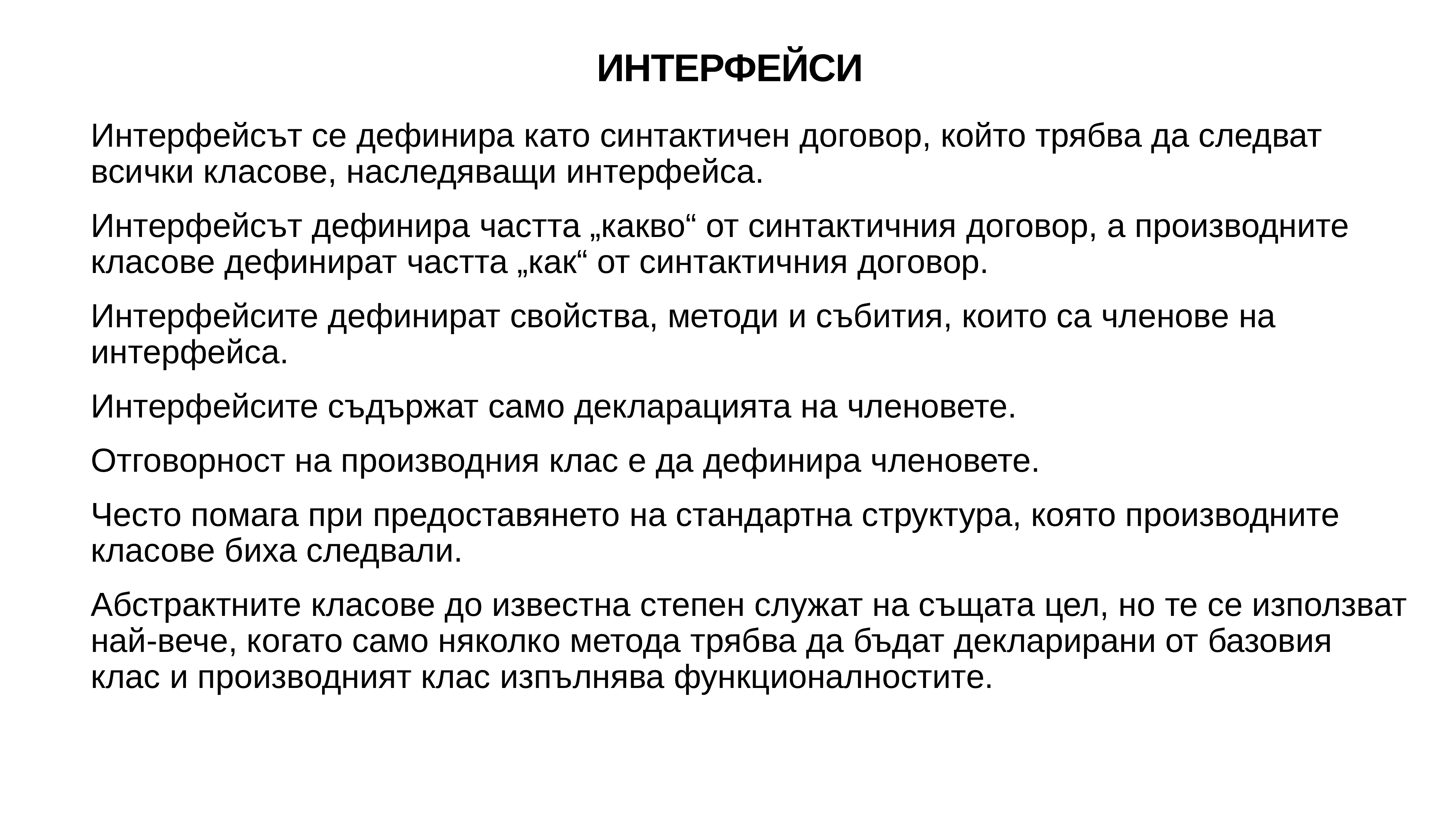

# ИНТЕРФЕЙСИ
Интерфейсът се дефинира като синтактичен договор, който трябва да следват всички класове, наследяващи интерфейса.
Интерфейсът дефинира частта „какво“ от синтактичния договор, а производните класове дефинират частта „как“ от синтактичния договор.
Интерфейсите дефинират свойства, методи и събития, които са членове на интерфейса.
Интерфейсите съдържат само декларацията на членовете.
Отговорност на производния клас е да дефинира членовете.
Често помага при предоставянето на стандартна структура, която производните класове биха следвали.
Абстрактните класове до известна степен служат на същата цел, но те се използват най-вече, когато само няколко метода трябва да бъдат декларирани от базовия клас и производният клас изпълнява функционалностите.